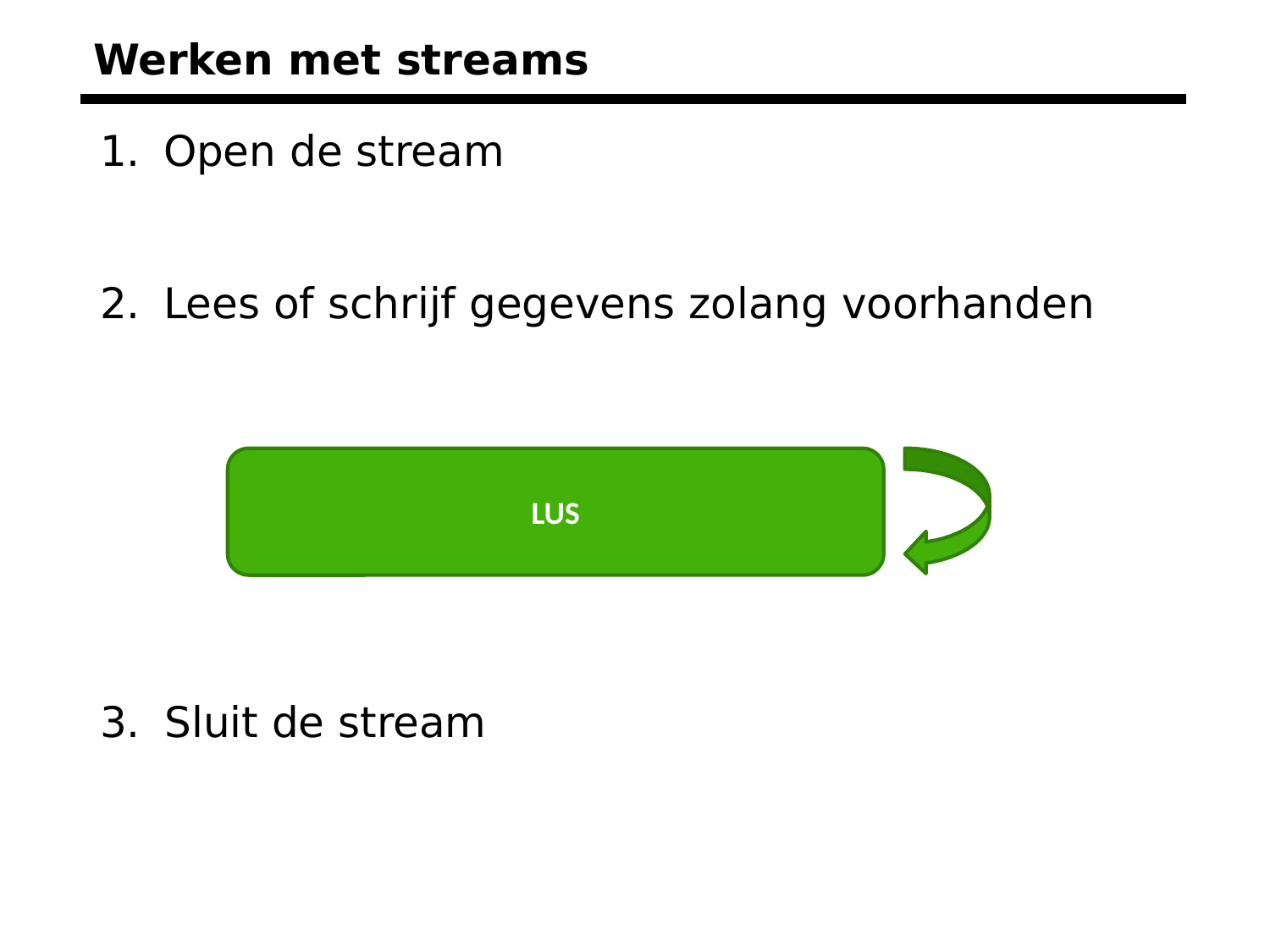

# Werken met streams
Open de stream

Lees of schrijf gegevens zolang voorhanden
LUS

Sluit de stream